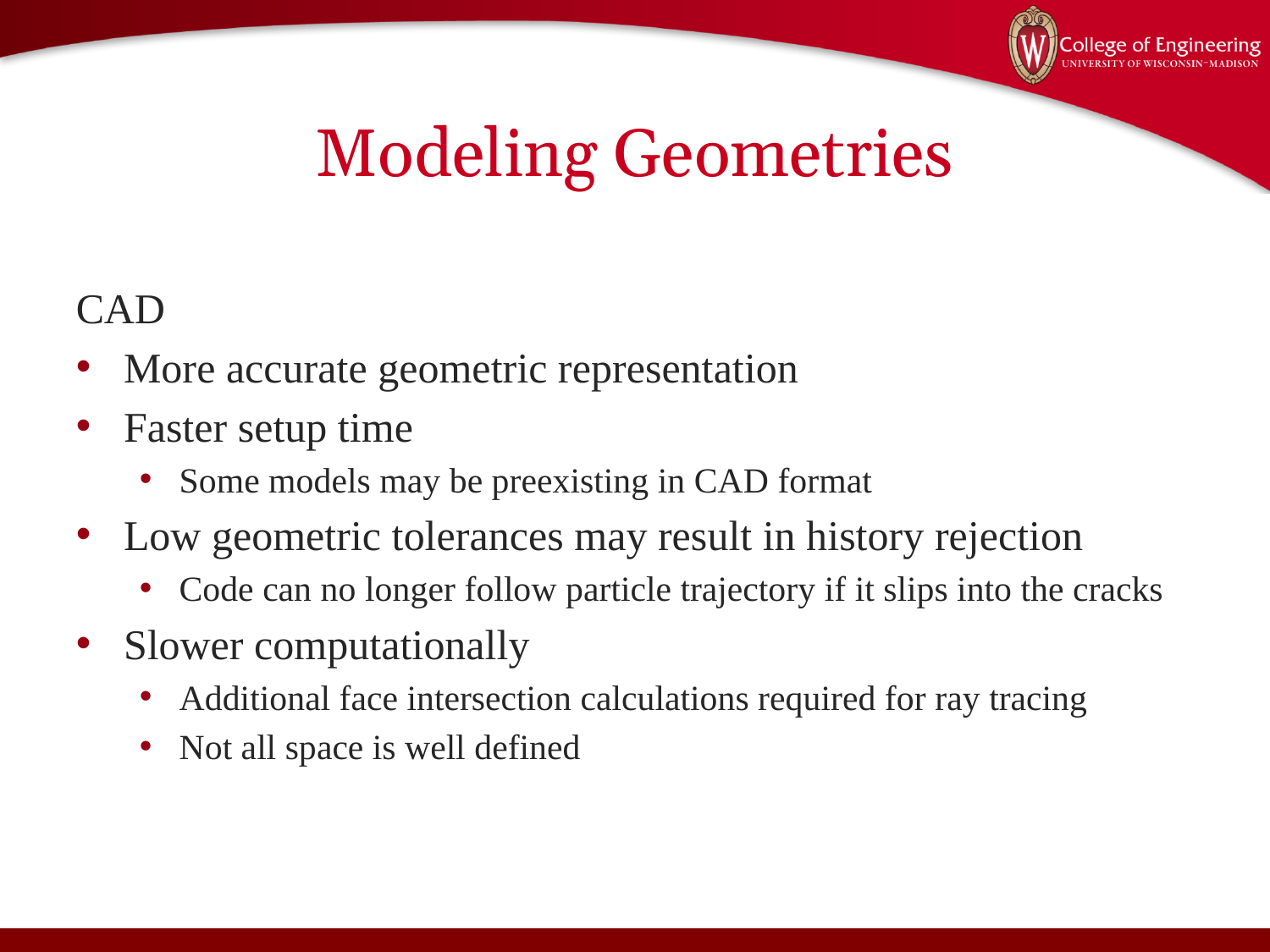

# Modeling Geometries
CAD
More accurate geometric representation
Faster setup time
Some models may be preexisting in CAD format
Low geometric tolerances may result in history rejection
Code can no longer follow particle trajectory if it slips into the cracks
Slower computationally
Additional face intersection calculations required for ray tracing
Not all space is well defined